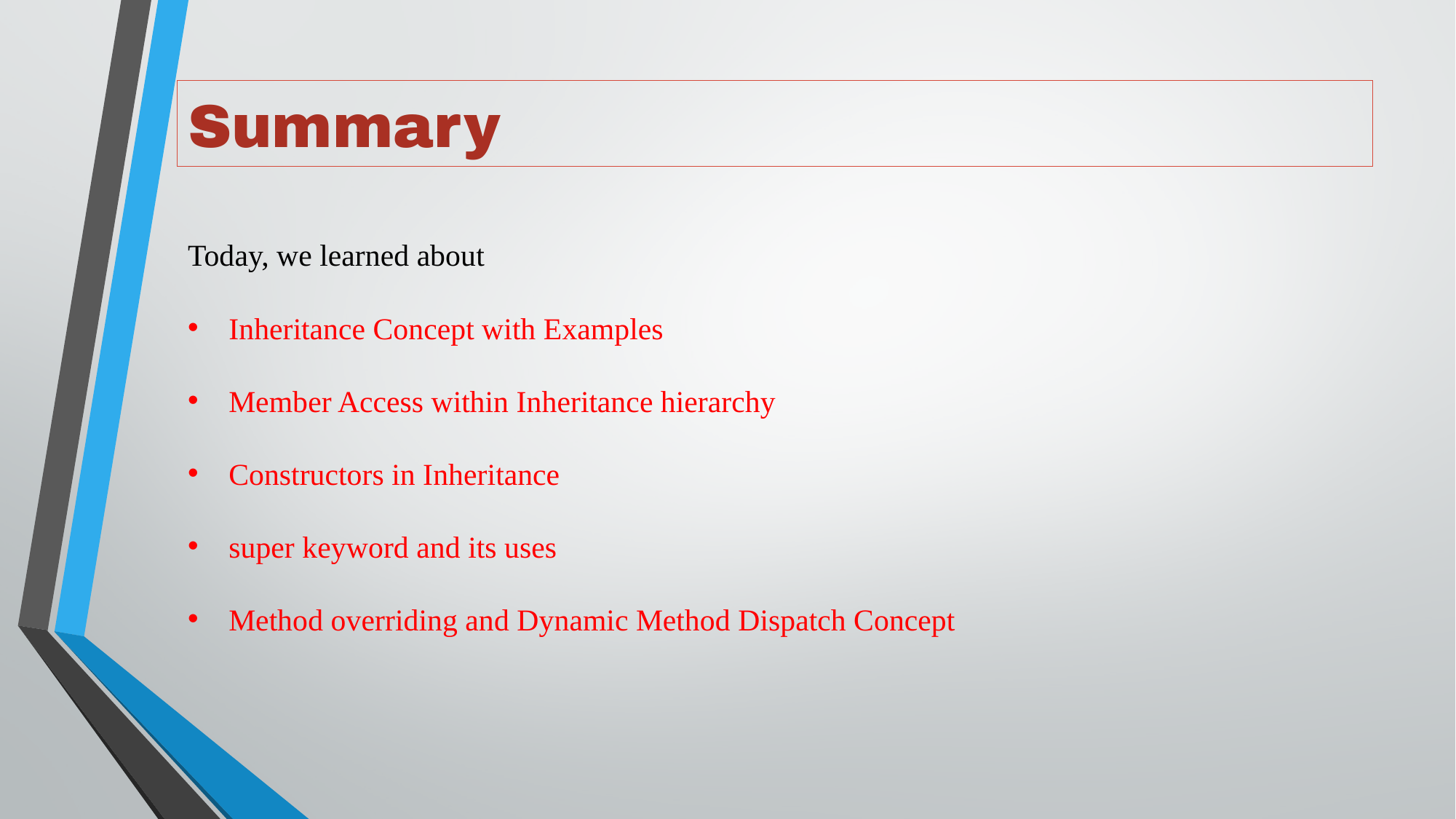

# Summary

Today, we learned about

Inheritance Concept with Examples

Member Access within Inheritance hierarchy

Constructors in Inheritance

super keyword and its uses

Method overriding and Dynamic Method Dispatch Concept